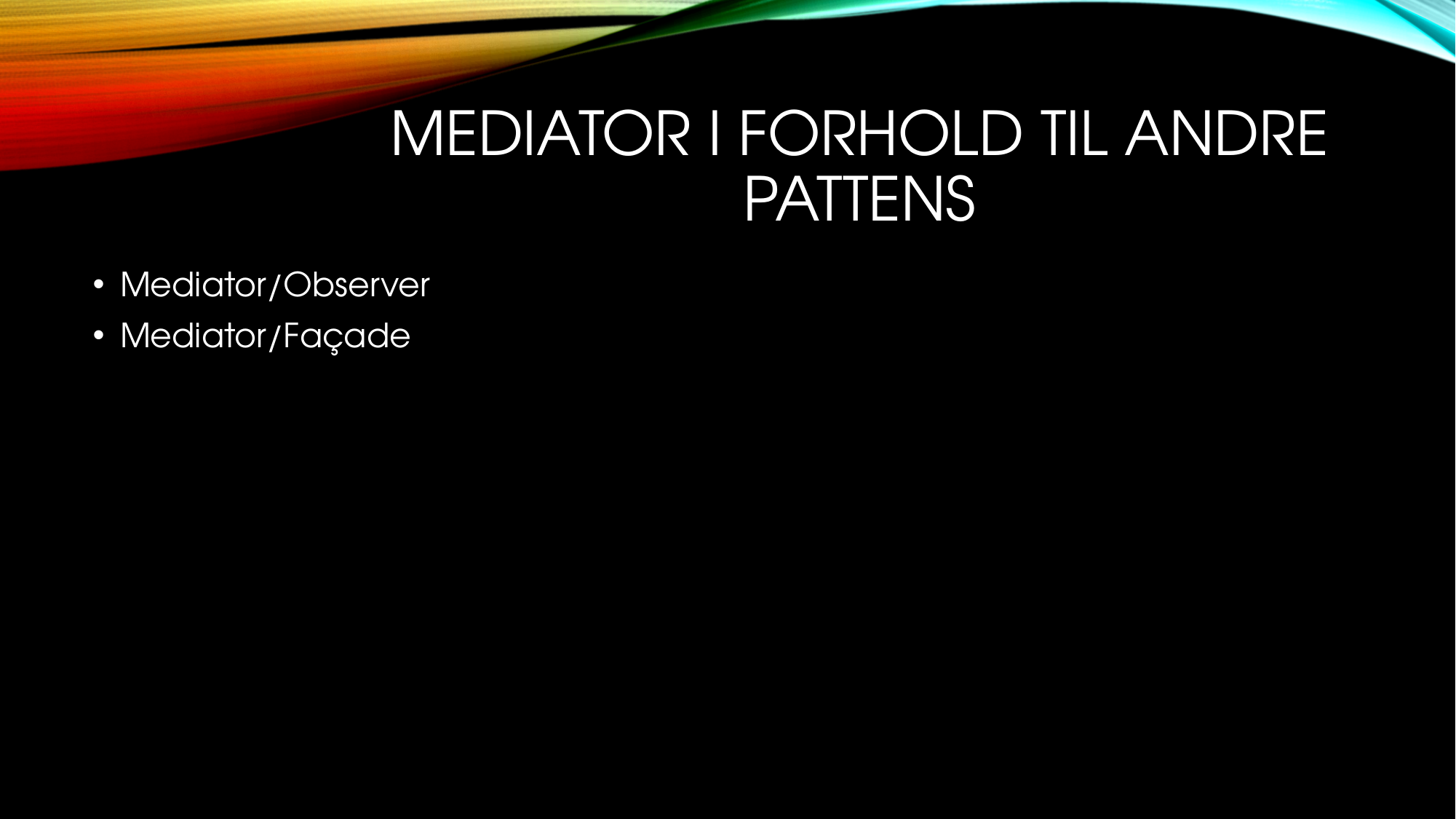

# Mediator i forhold til andre pattens
Mediator/Observer
Mediator/Façade